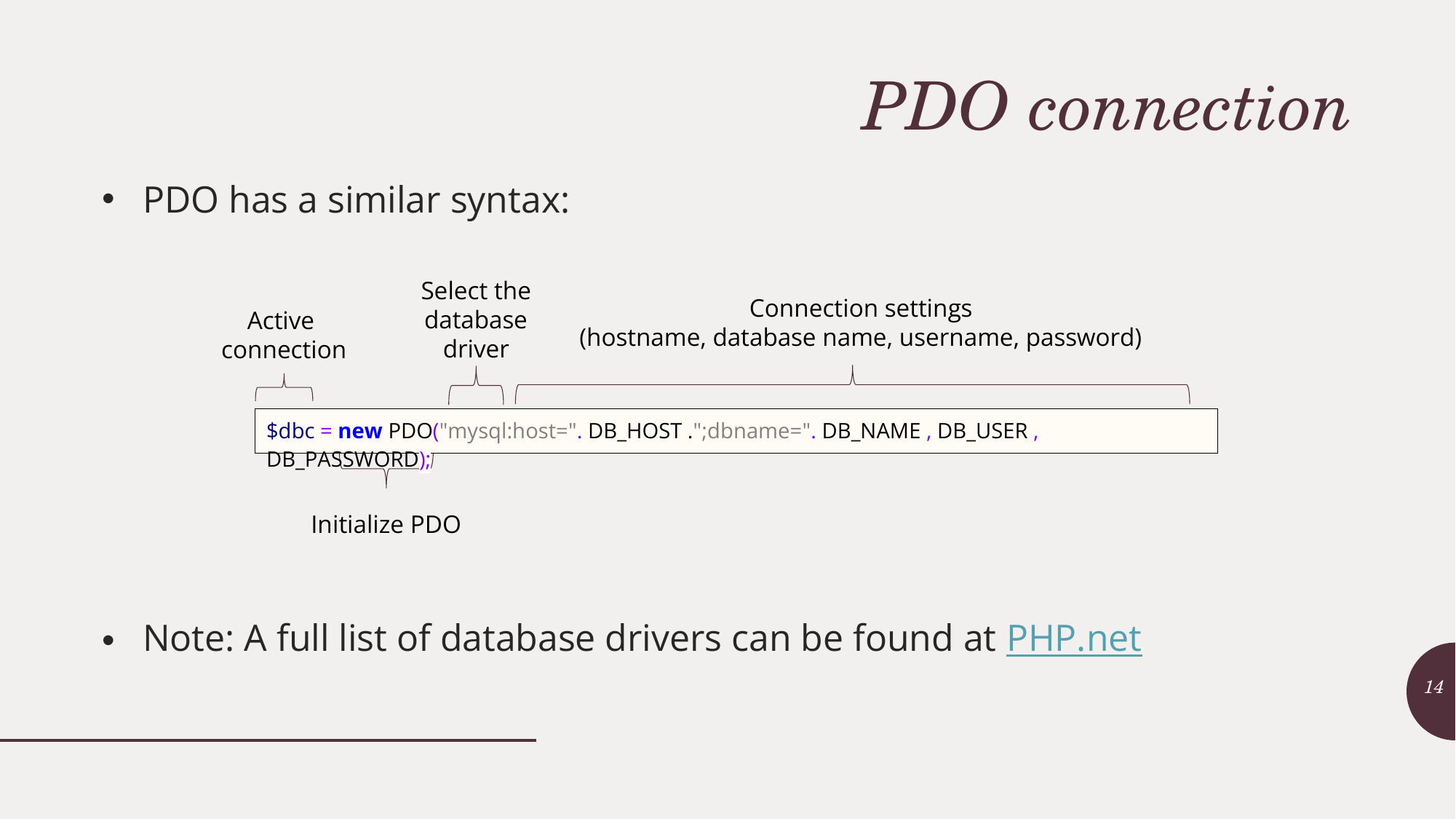

# PDO connection
PDO has a similar syntax:

Note: A full list of database drivers can be found at PHP.net
Select the database driver
Connection settings
(hostname, database name, username, password)
Active
connection

$dbc = new PDO("mysql:host=". DB_HOST .";dbname=". DB_NAME , DB_USER , DB_PASSWORD);

Initialize PDO
14